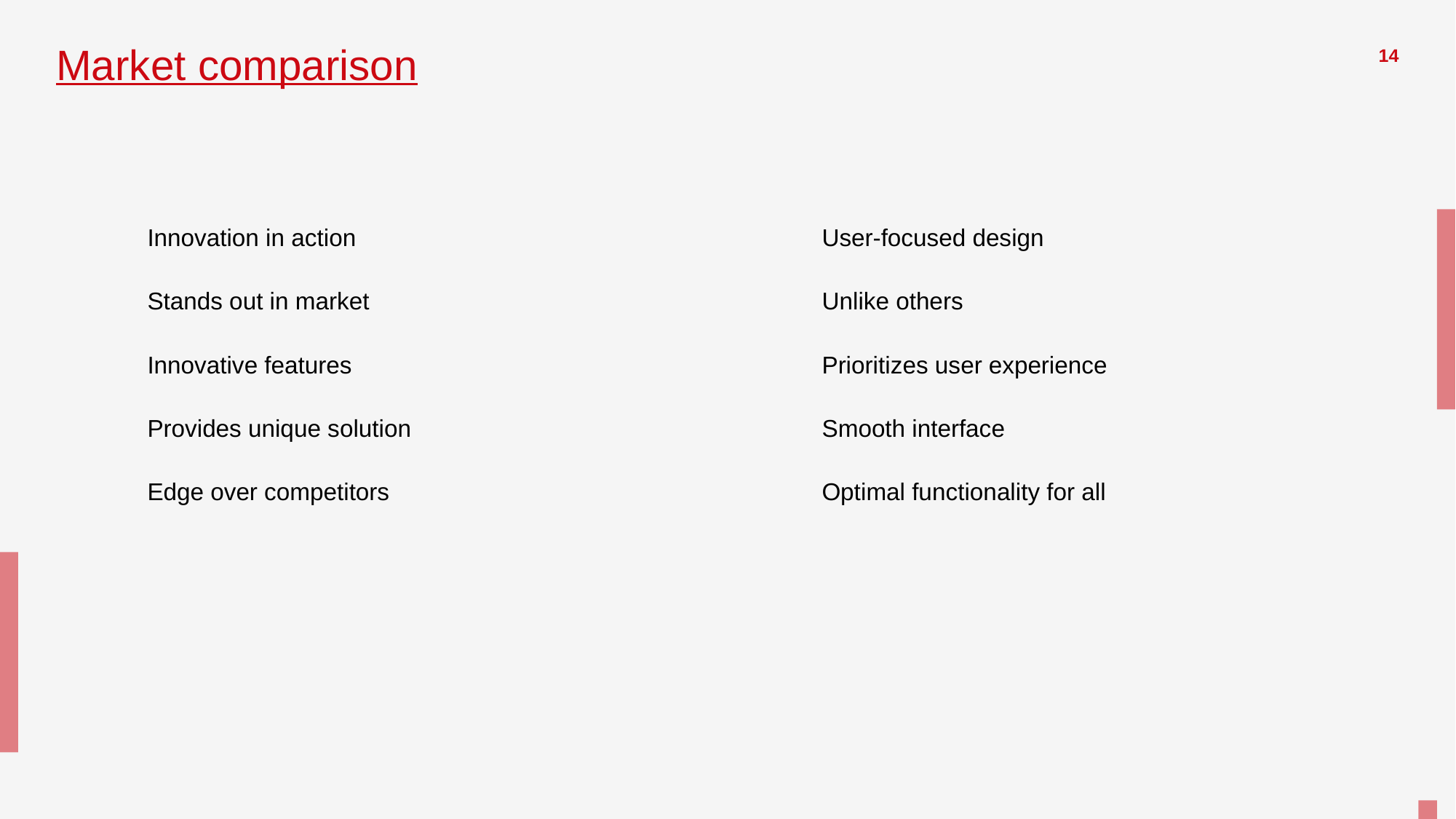

# Market comparison
14
User-focused design
Unlike others
Prioritizes user experience
Smooth interface
Optimal functionality for all
Innovation in action
Stands out in market
Innovative features
Provides unique solution
Edge over competitors